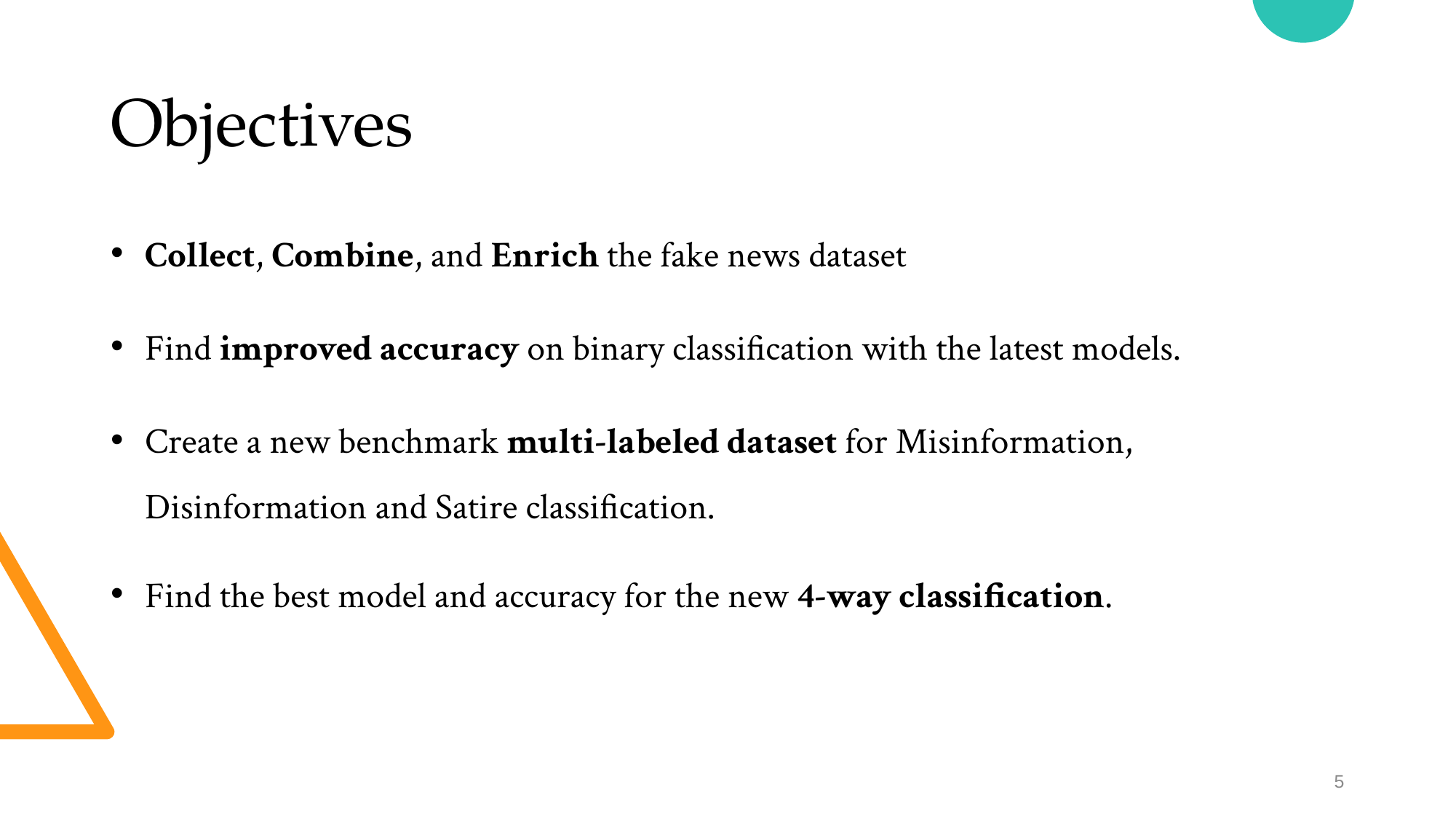

# Objectives
Collect, Combine, and Enrich the fake news dataset
Find improved accuracy on binary classification with the latest models.
Create a new benchmark multi-labeled dataset for Misinformation, Disinformation and Satire classification.
Find the best model and accuracy for the new 4-way classification.

5